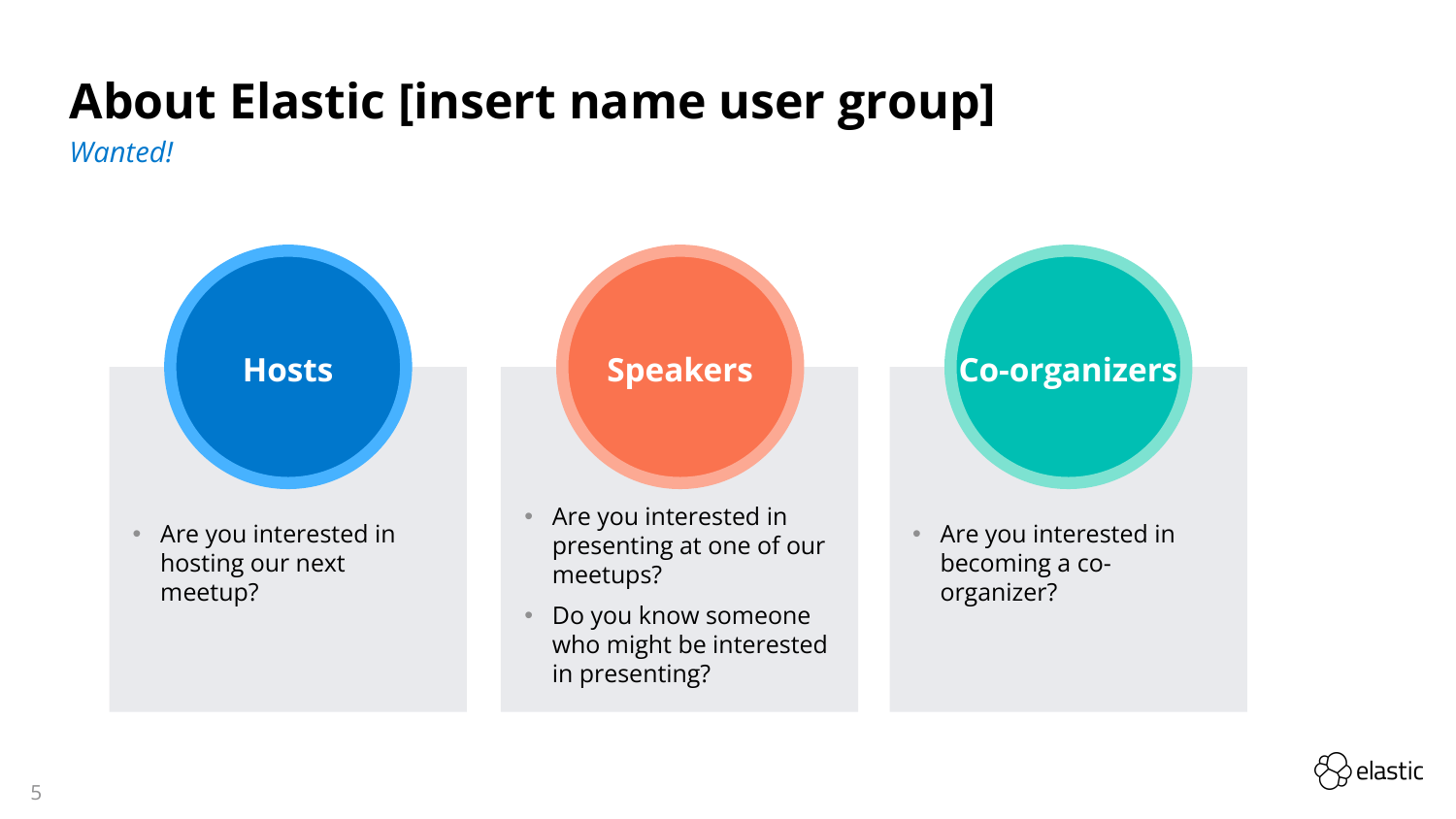

# About Elastic [insert name user group]
Wanted!

Hosts
Speakers
Co-organizers

Are you interested in presenting at one of our meetups?
Do you know someone who might be interested in presenting?

Are you interested in hosting our next meetup?

Are you interested in becoming a co-organizer?